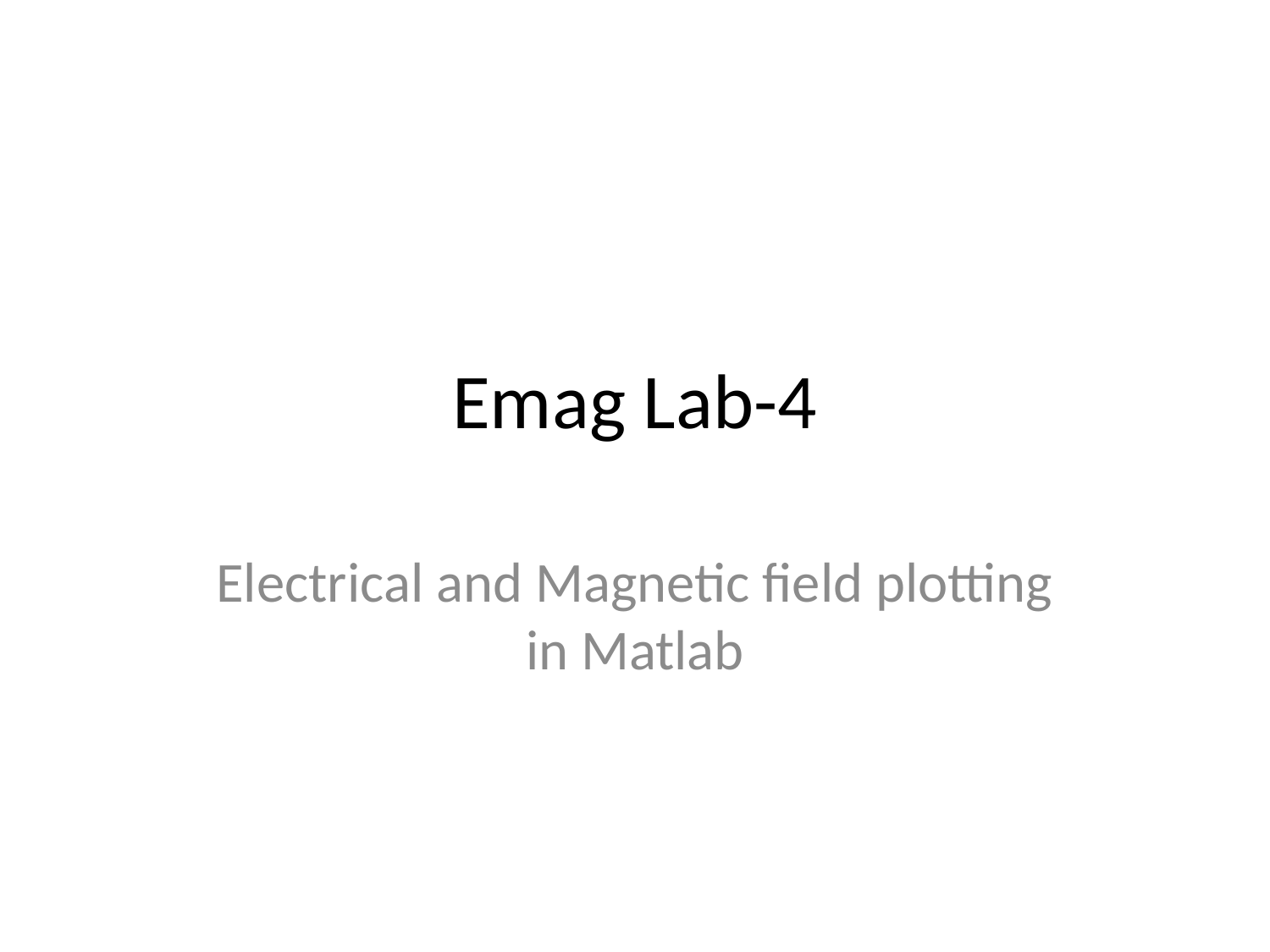

# Emag Lab-4
Electrical and Magnetic field plotting in Matlab